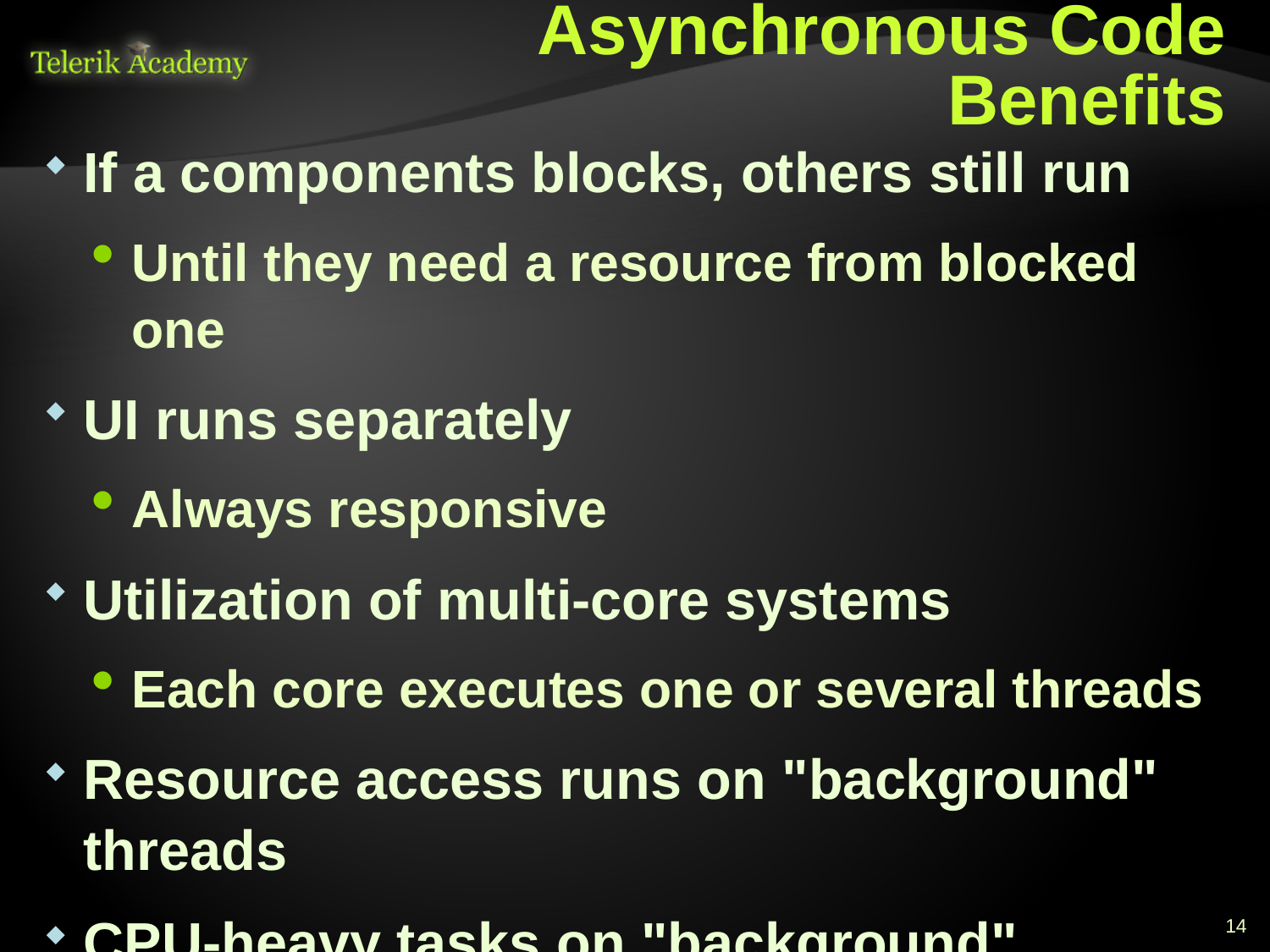

# Asynchronous Code Benefits
If a components blocks, others still run
Until they need a resource from blocked one
UI runs separately
Always responsive
Utilization of multi-core systems
Each core executes one or several threads
Resource access runs on "background" threads
CPU-heavy tasks on "background" threads
14